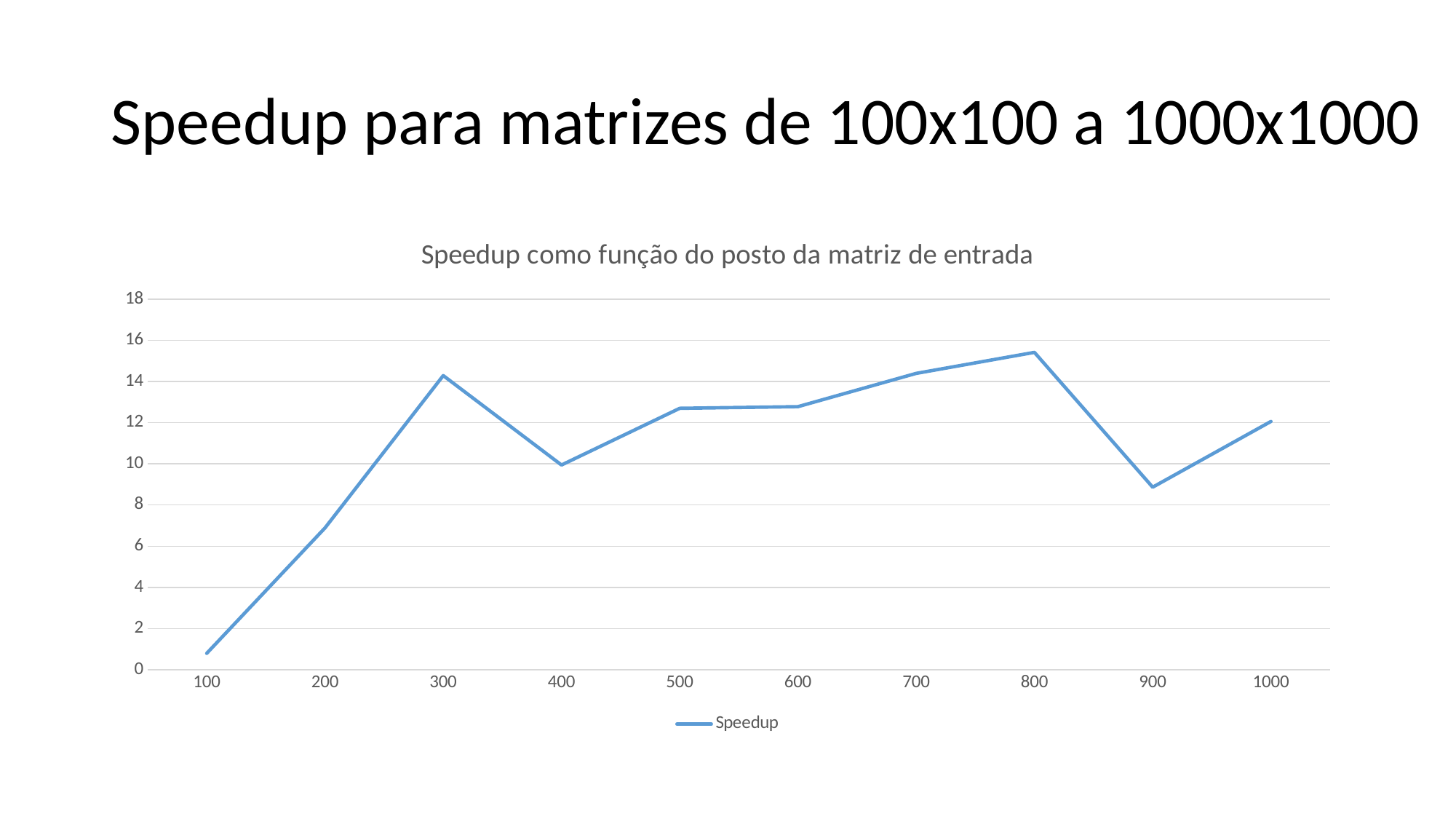

# Speedup para matrizes de 100x100 a 1000x1000

### Chart: Speedup como função do posto da matriz de entrada

| Category | Speedup |
|---|---|
| 100 | 0.8 |
| 200 | 6.888888889 |
| 300 | 14.28571429 |
| 400 | 9.944444444 |
| 500 | 12.6984127 |
| 600 | 12.77777778 |
| 700 | 14.39252336 |
| 800 | 15.41353383 |
| 900 | 8.866666667 |
| 1000 | 12.05882353 |